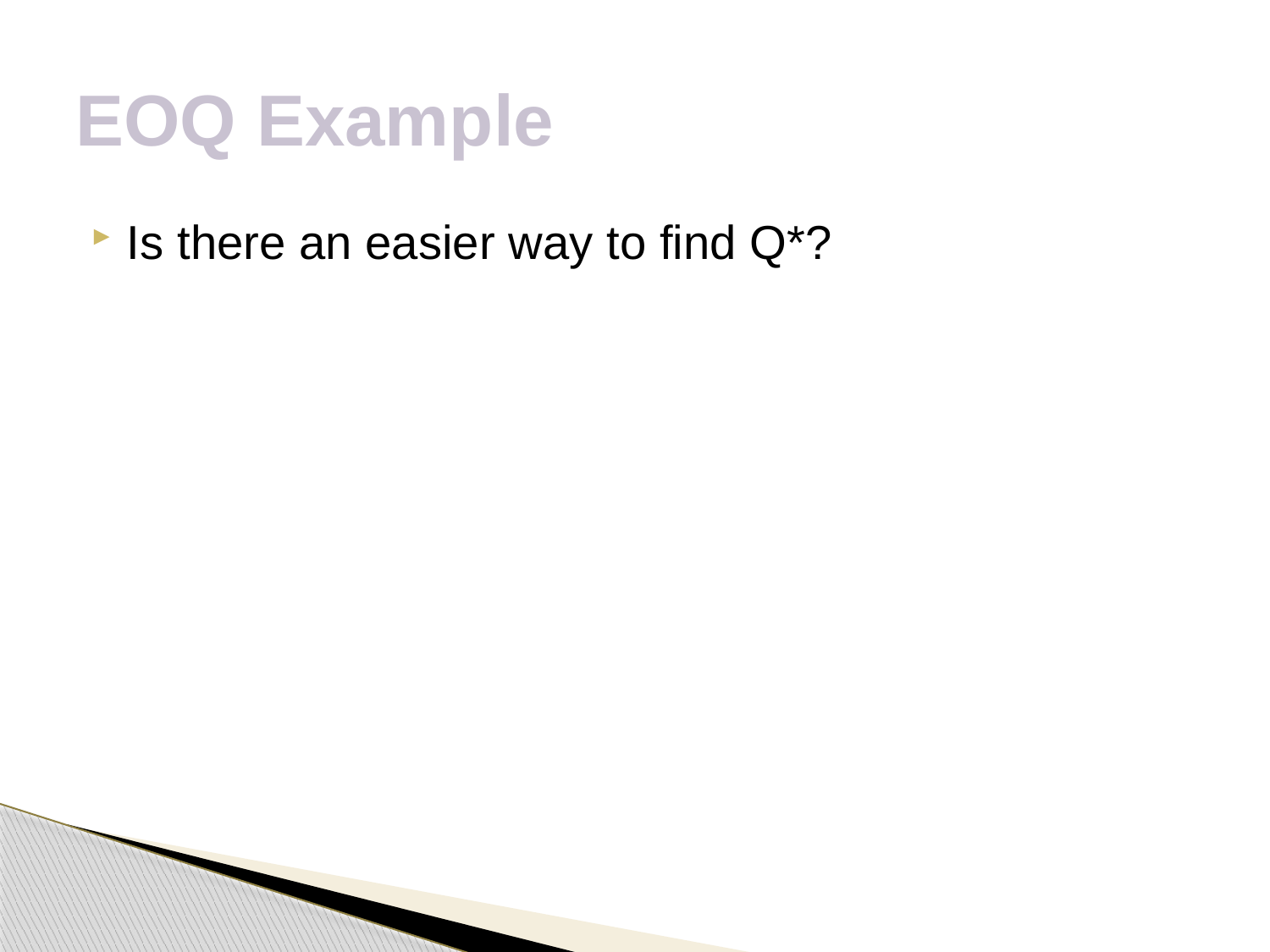

# EOQ Example
Is there an easier way to find Q*?